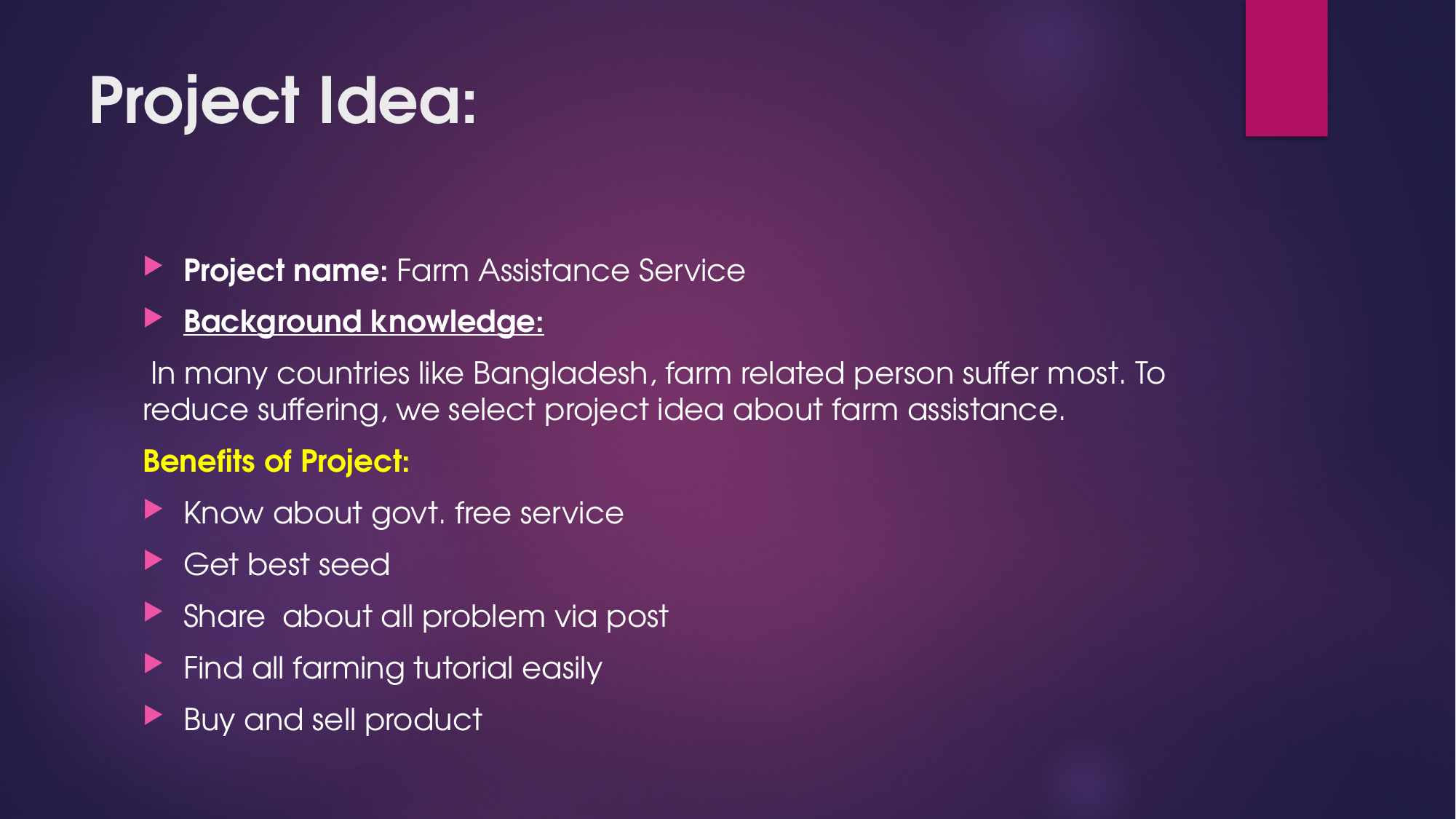

# Project Idea:
Project name: Farm Assistance Service
Background knowledge:
 In many countries like Bangladesh, farm related person suffer most. To reduce suffering, we select project idea about farm assistance.
Benefits of Project:
Know about govt. free service
Get best seed
Share  about all problem via post
Find all farming tutorial easily
Buy and sell product